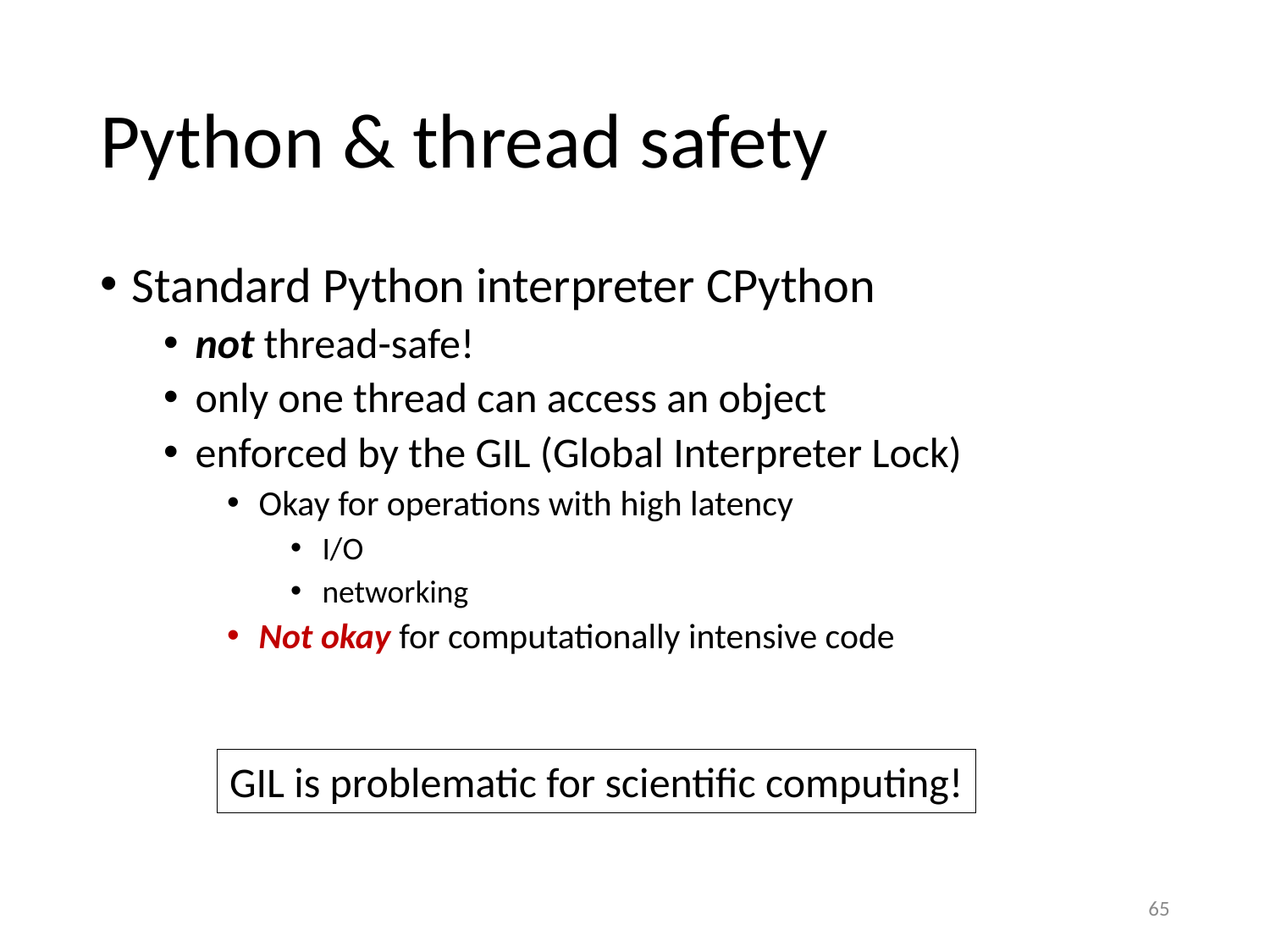

# Python & thread safety
Standard Python interpreter CPython
not thread-safe!
only one thread can access an object
enforced by the GIL (Global Interpreter Lock)
Okay for operations with high latency
I/O
networking
Not okay for computationally intensive code
GIL is problematic for scientific computing!
65